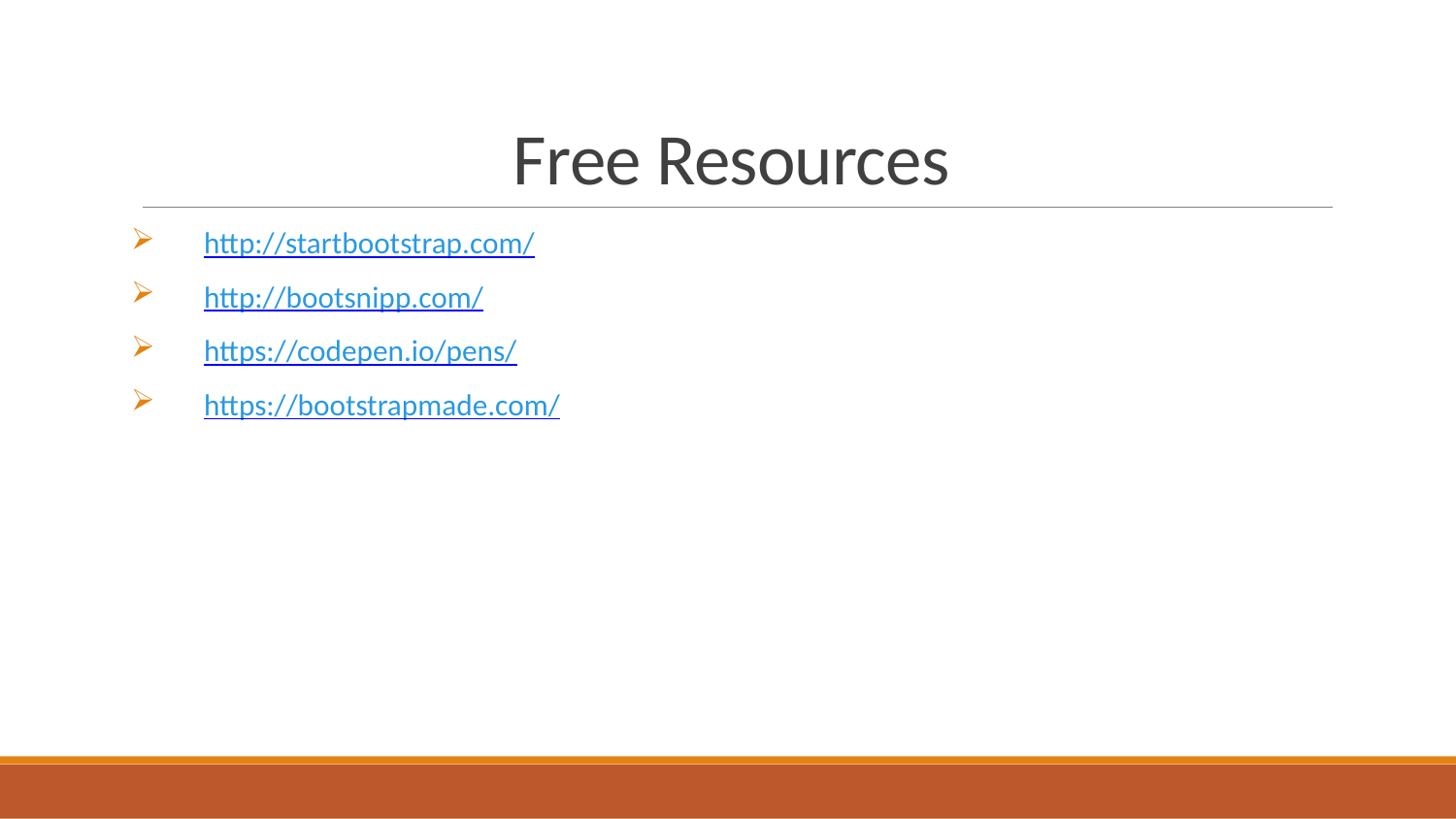

# Free Resources
http://startbootstrap.com/
http://bootsnipp.com/
https://codepen.io/pens/
https://bootstrapmade.com/